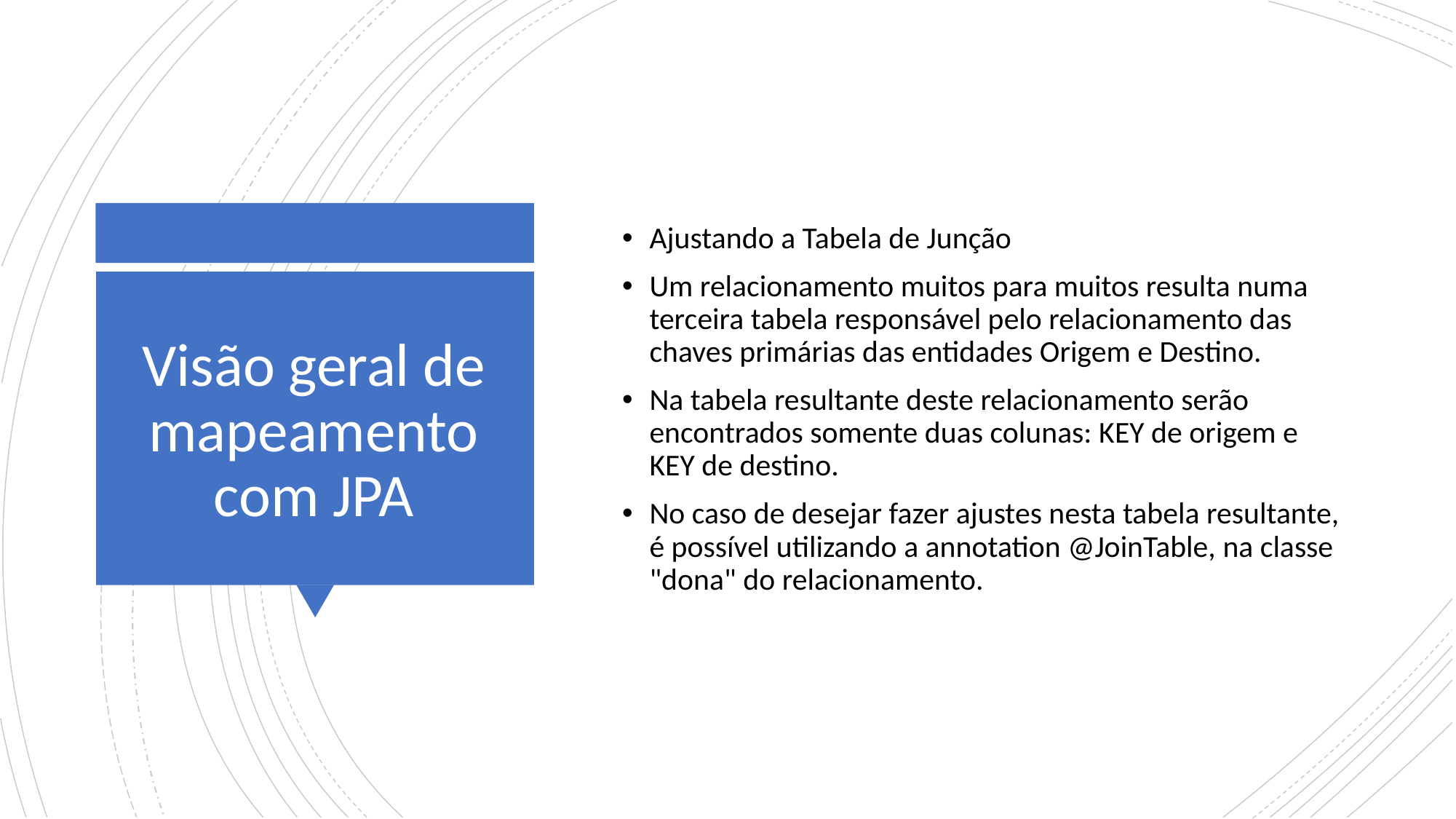

Ajustando a Tabela de Junção
Um relacionamento muitos para muitos resulta numa terceira tabela responsável pelo relacionamento das chaves primárias das entidades Origem e Destino.
Na tabela resultante deste relacionamento serão encontrados somente duas colunas: KEY de origem e KEY de destino.
No caso de desejar fazer ajustes nesta tabela resultante, é possível utilizando a annotation @JoinTable, na classe "dona" do relacionamento.

# Visão geral de mapeamento com JPA